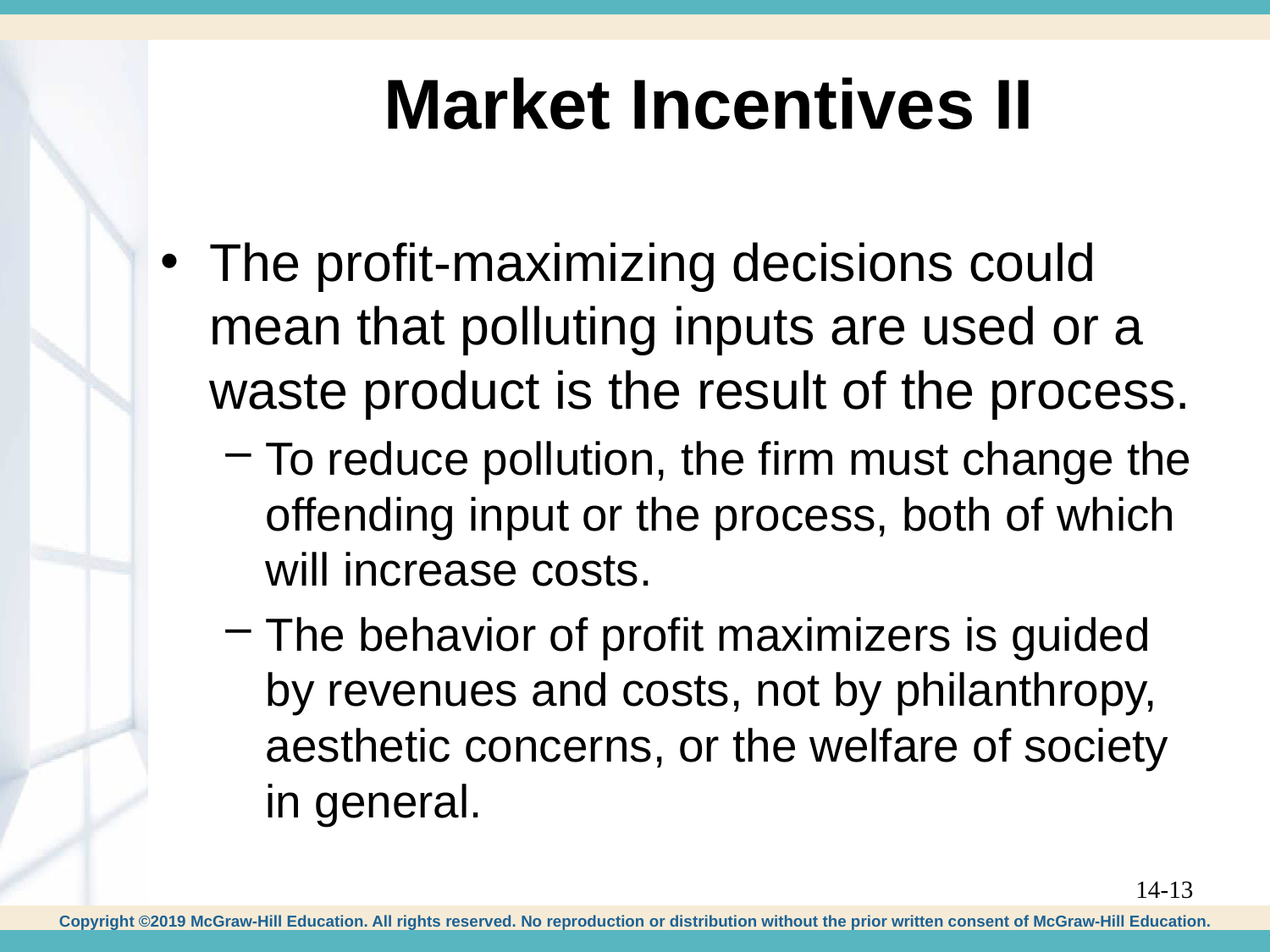

# Market Incentives II
The profit-maximizing decisions could mean that polluting inputs are used or a waste product is the result of the process.
To reduce pollution, the firm must change the offending input or the process, both of which will increase costs.
The behavior of profit maximizers is guided by revenues and costs, not by philanthropy, aesthetic concerns, or the welfare of society in general.
14-13